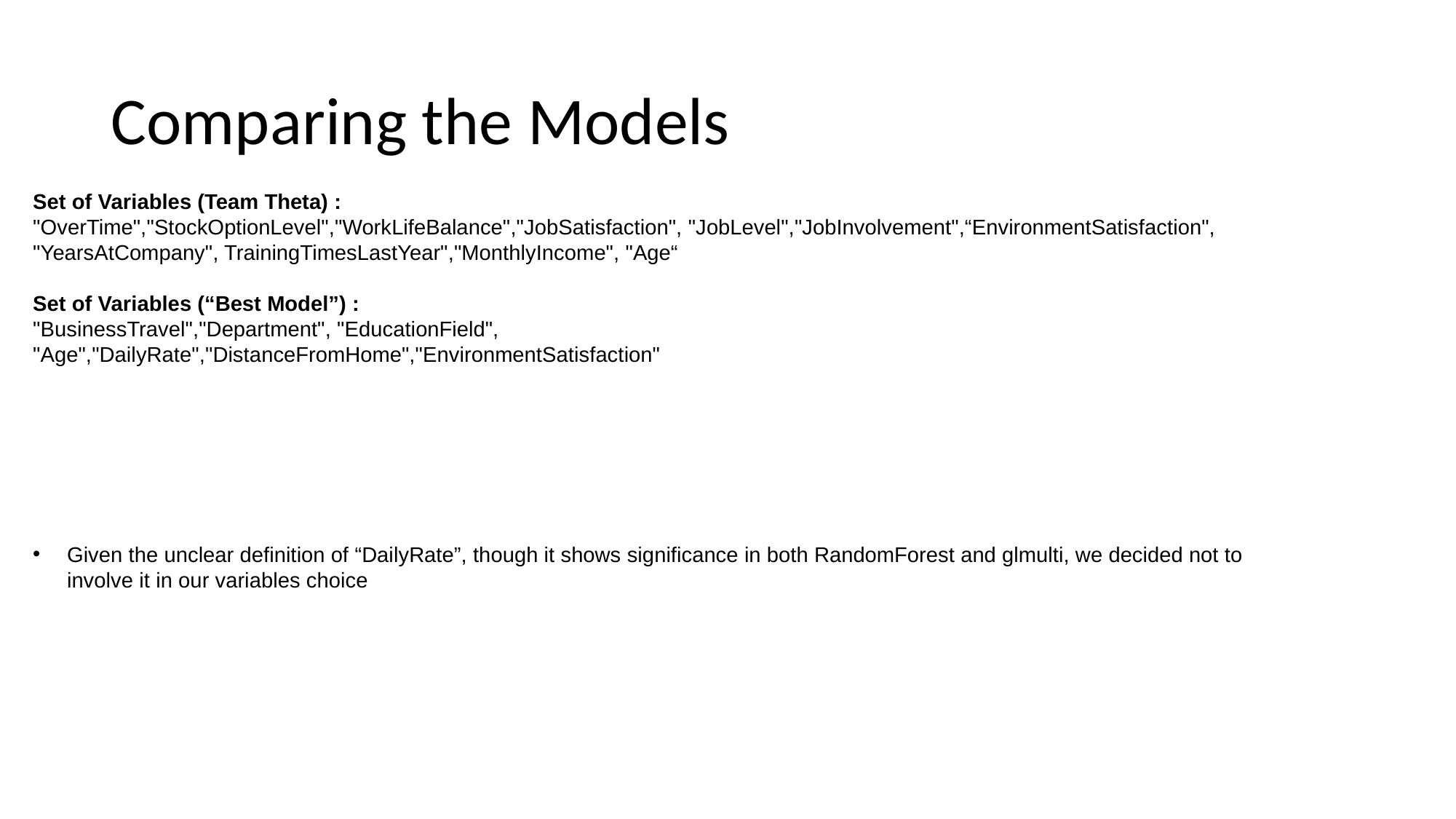

# Comparing the Models
Set of Variables (Team Theta) :
"OverTime","StockOptionLevel","WorkLifeBalance","JobSatisfaction", "JobLevel","JobInvolvement",“EnvironmentSatisfaction", "YearsAtCompany", TrainingTimesLastYear","MonthlyIncome", "Age“

Set of Variables (“Best Model”) :
"BusinessTravel","Department", "EducationField",
"Age","DailyRate","DistanceFromHome","EnvironmentSatisfaction"

Given the unclear definition of “DailyRate”, though it shows significance in both RandomForest and glmulti, we decided not to involve it in our variables choice